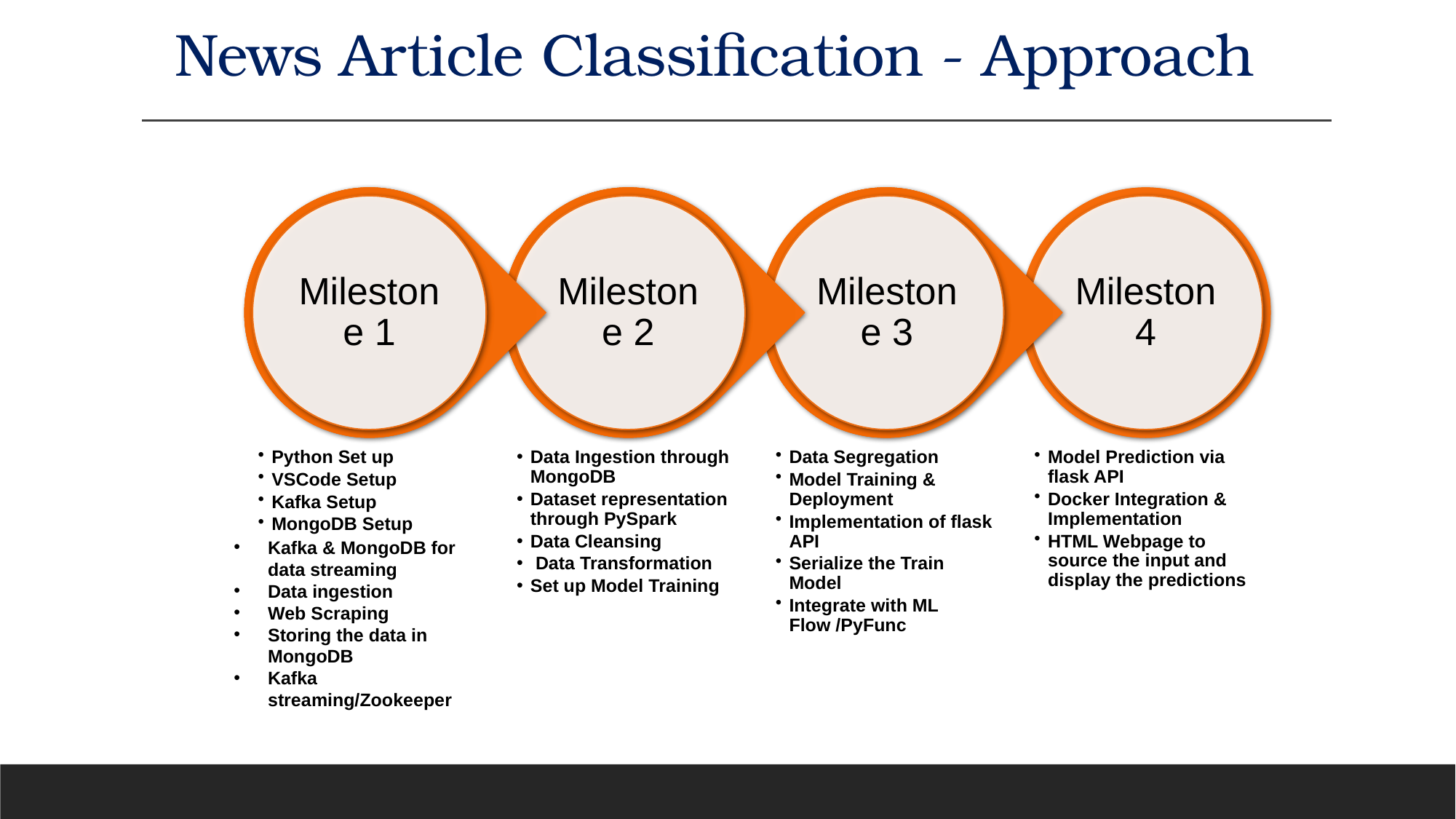

# News Article Classification - Approach
Mileston 4
Model Prediction via flask API
Docker Integration & Implementation
HTML Webpage to source the input and display the predictions
Milestone 3
Data Segregation
Model Training & Deployment
Implementation of flask API
Serialize the Train Model
Integrate with ML Flow /PyFunc
Milestone 2
Data Ingestion through MongoDB
Dataset representation through PySpark
Data Cleansing
 Data Transformation
Set up Model Training

Milestone 1
Python Set up
VSCode Setup
Kafka Setup
MongoDB Setup
Kafka & MongoDB for data streaming
Data ingestion
Web Scraping
Storing the data in MongoDB
Kafka streaming/Zookeeper